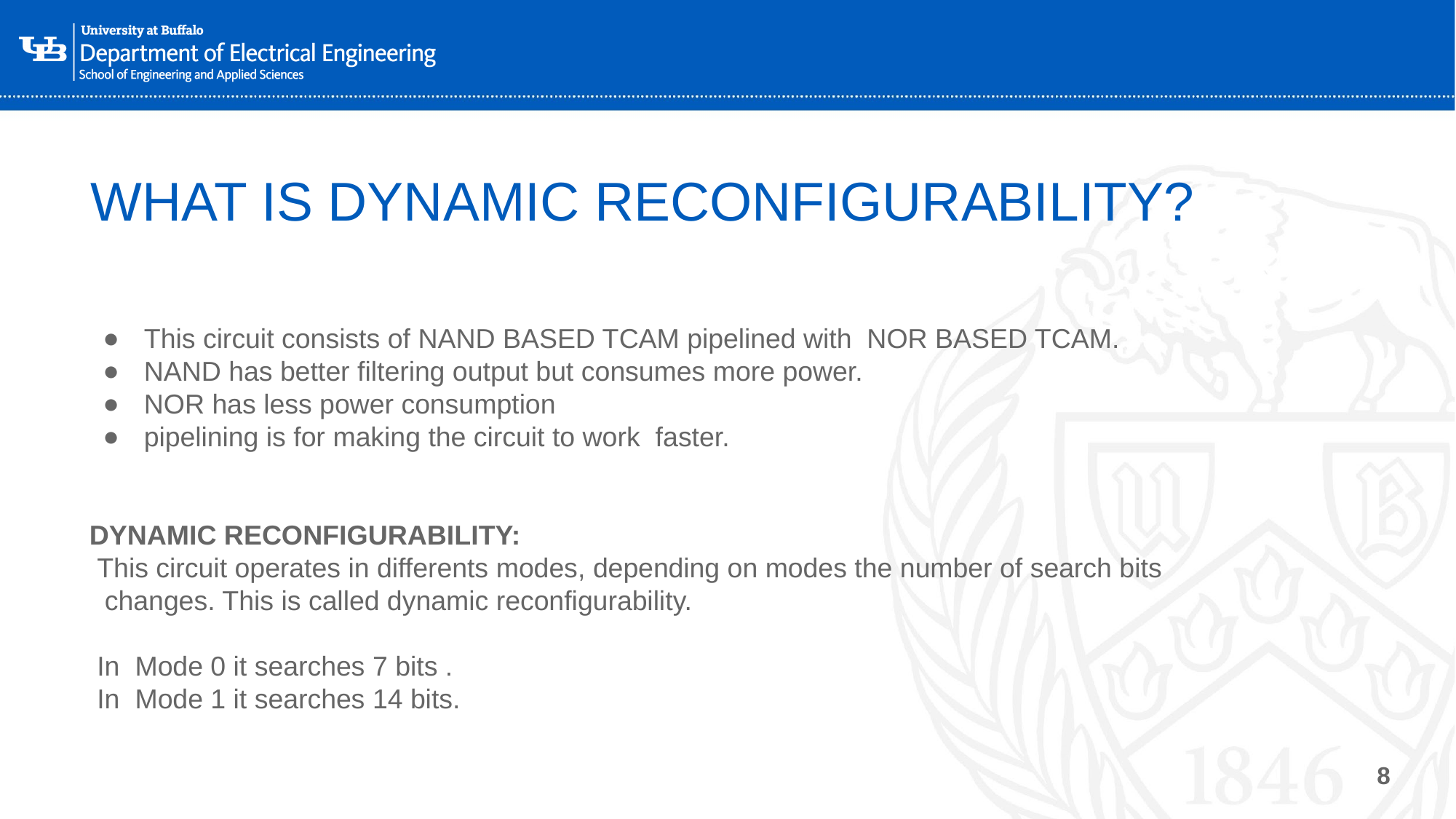

WHAT IS DYNAMIC RECONFIGURABILITY?

This circuit consists of NAND BASED TCAM pipelined with  NOR BASED TCAM.
NAND has better filtering output but consumes more power.
NOR has less power consumption
pipelining is for making the circuit to work  faster.

DYNAMIC RECONFIGURABILITY:
 This circuit operates in differents modes, depending on modes the number of search bits
  changes. This is called dynamic reconfigurability.

 In  Mode 0 it searches 7 bits .
 In  Mode 1 it searches 14 bits.